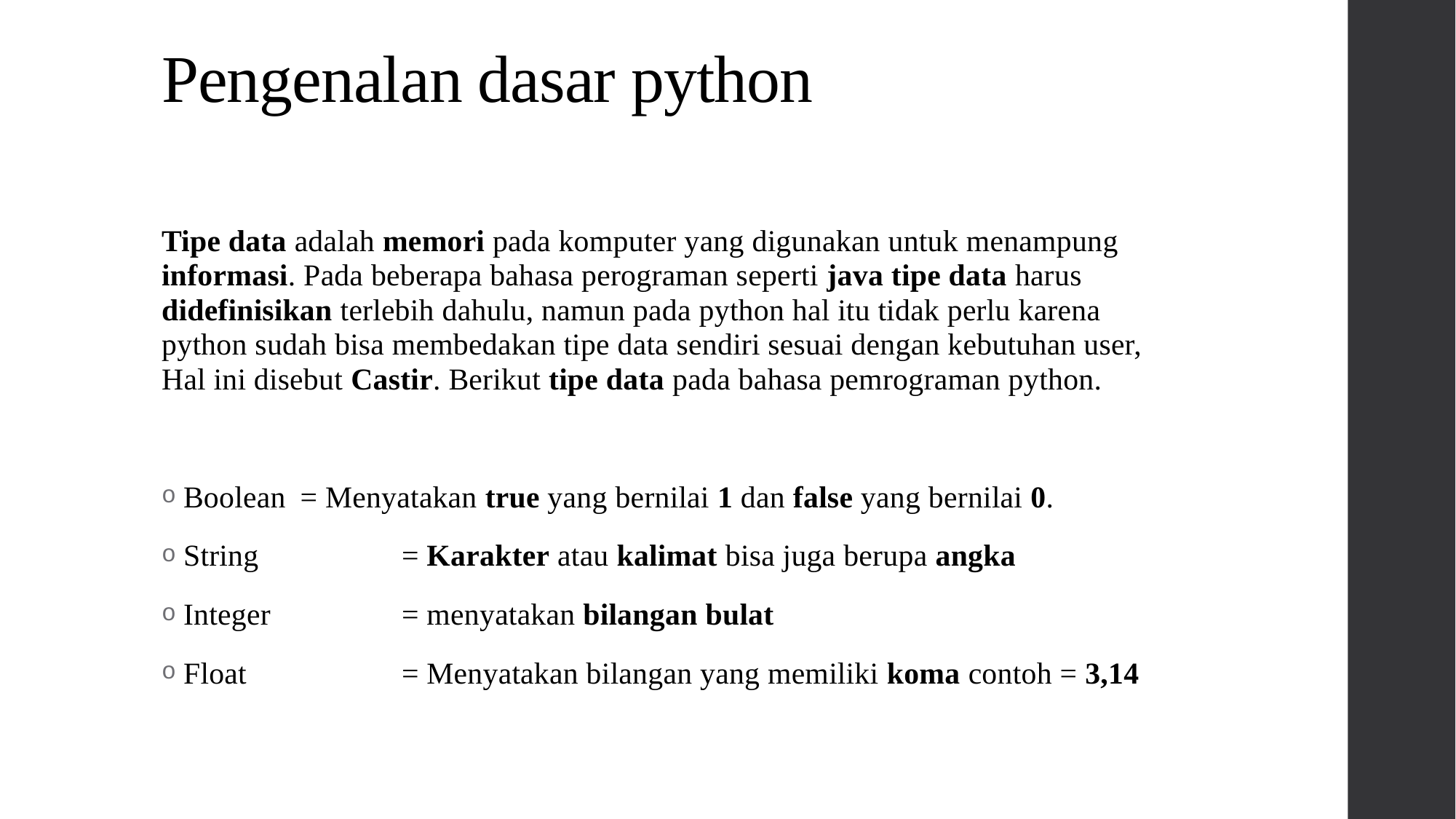

# Pengenalan dasar python
Tipe data adalah memori pada komputer yang digunakan untuk menampung informasi. Pada beberapa bahasa perograman seperti java tipe data harus didefinisikan terlebih dahulu, namun pada python hal itu tidak perlu karena python sudah bisa membedakan tipe data sendiri sesuai dengan kebutuhan user, Hal ini disebut Castir. Berikut tipe data pada bahasa pemrograman python.

Boolean	 = Menyatakan true yang bernilai 1 dan false yang bernilai 0.
String		= Karakter atau kalimat bisa juga berupa angka
Integer		= menyatakan bilangan bulat
Float		= Menyatakan bilangan yang memiliki koma contoh = 3,14